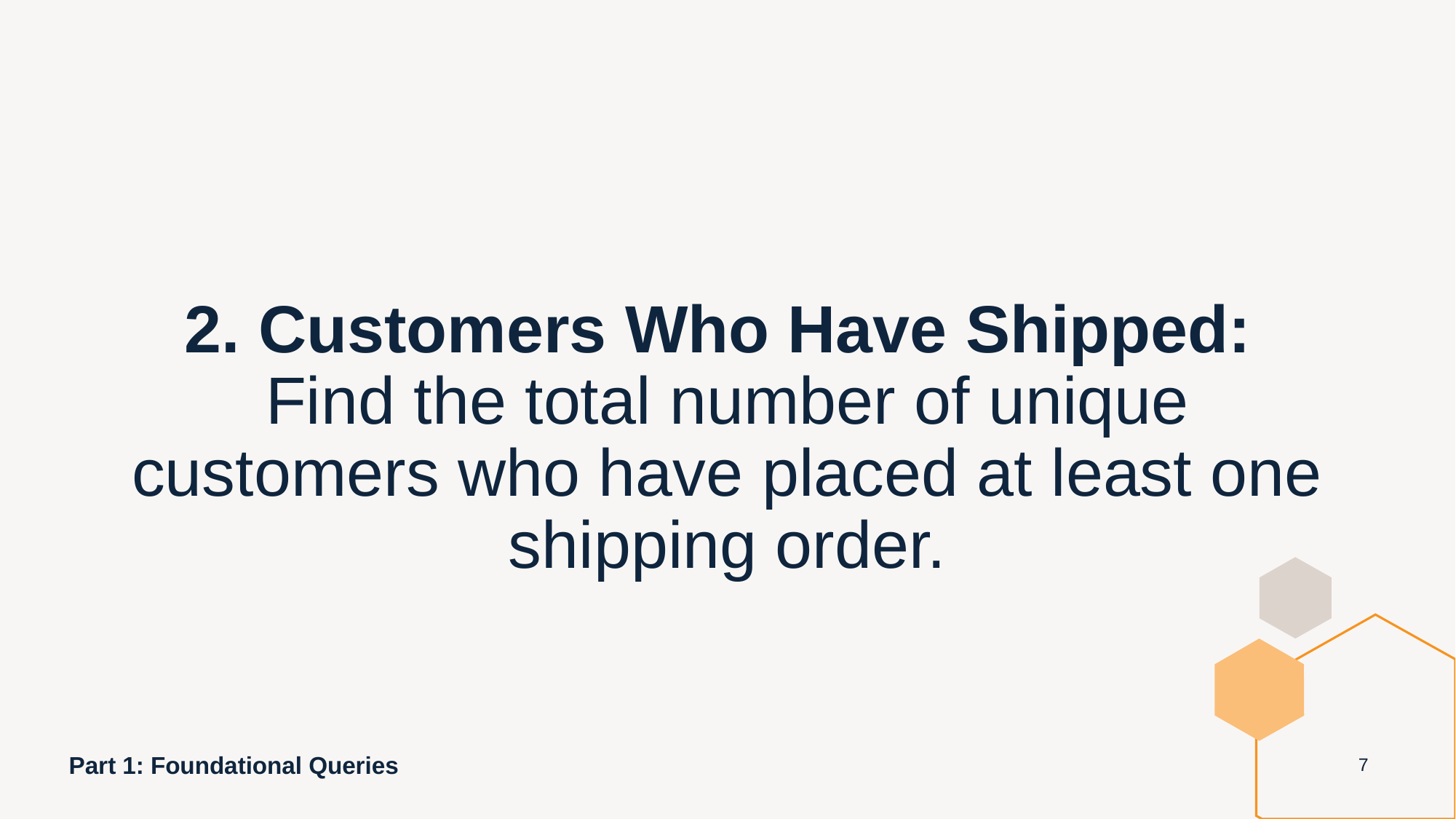

# 2. Customers Who Have Shipped: Find the total number of unique customers who have placed at least one shipping order.
Part 1: Foundational Queries
7